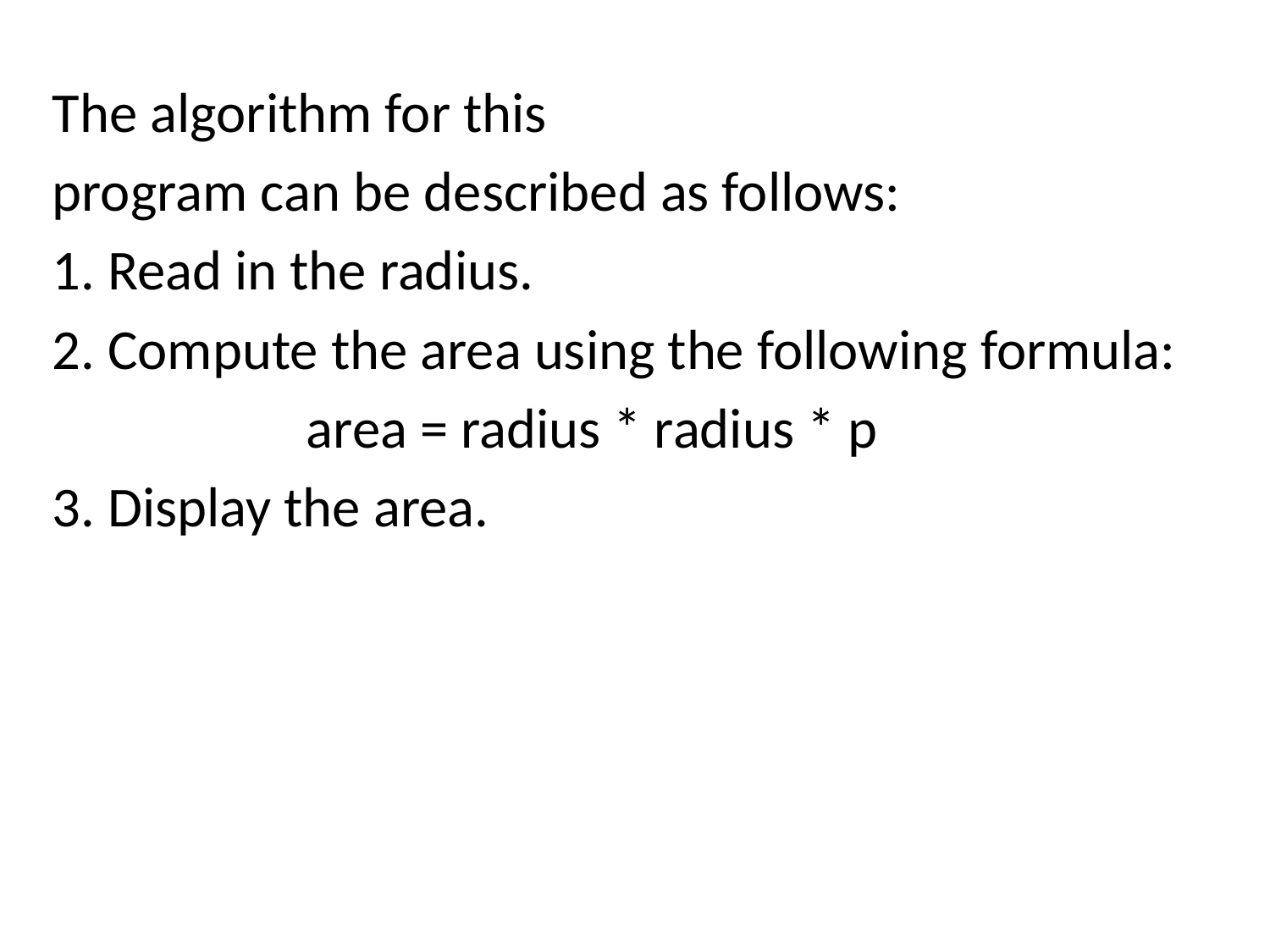

The algorithm for this
program can be described as follows:
1. Read in the radius.
2. Compute the area using the following formula:
                    area = radius * radius * p
3. Display the area.